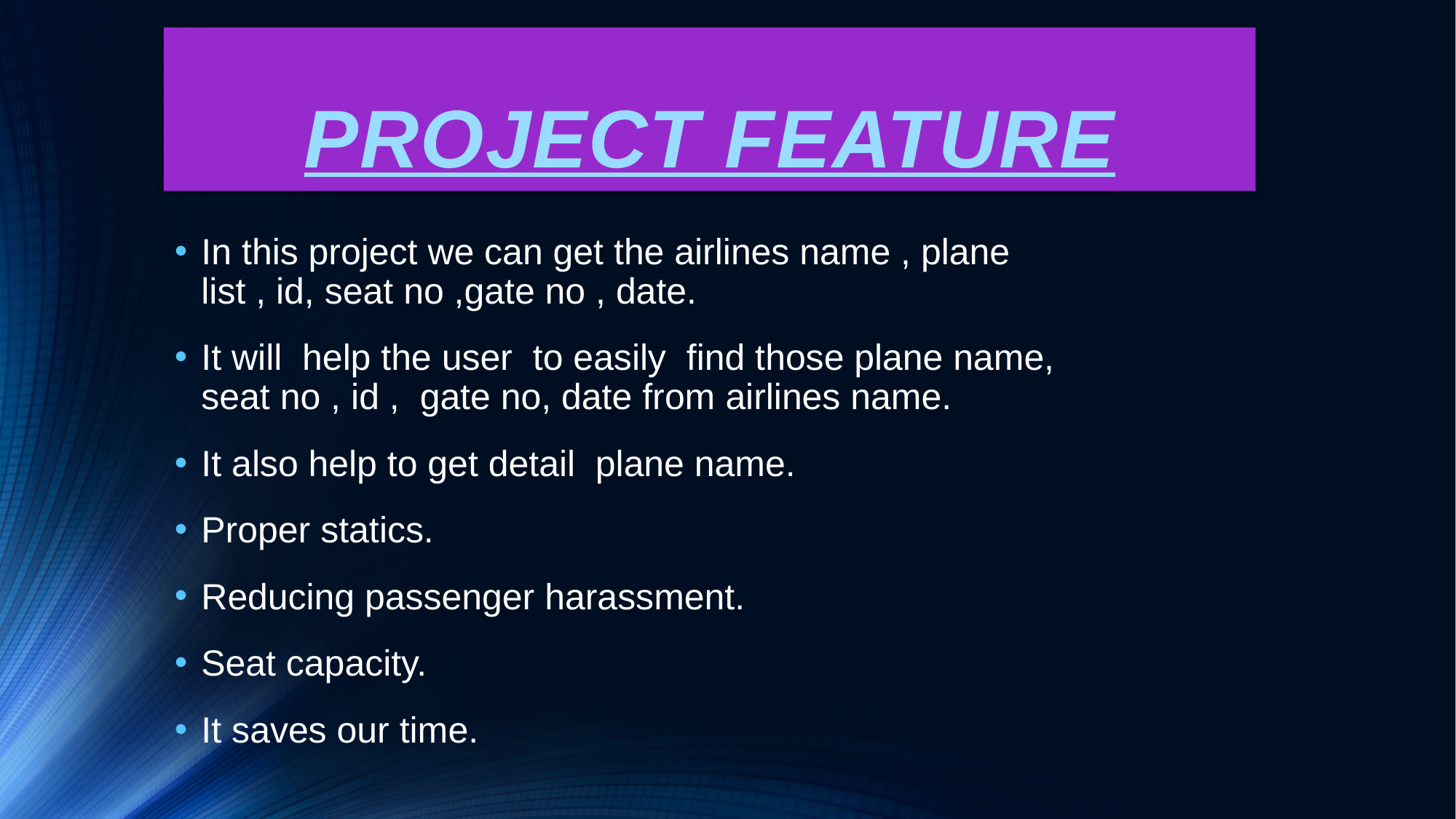

# PROJECT FEATURE
In this project we can get the airlines name , plane list , id, seat no ,gate no , date.
It will  help the user  to easily  find those plane name, seat no , id ,  gate no, date from airlines name.
It also help to get detail  plane name.
Proper statics.
Reducing passenger harassment.
Seat capacity.
It saves our time.